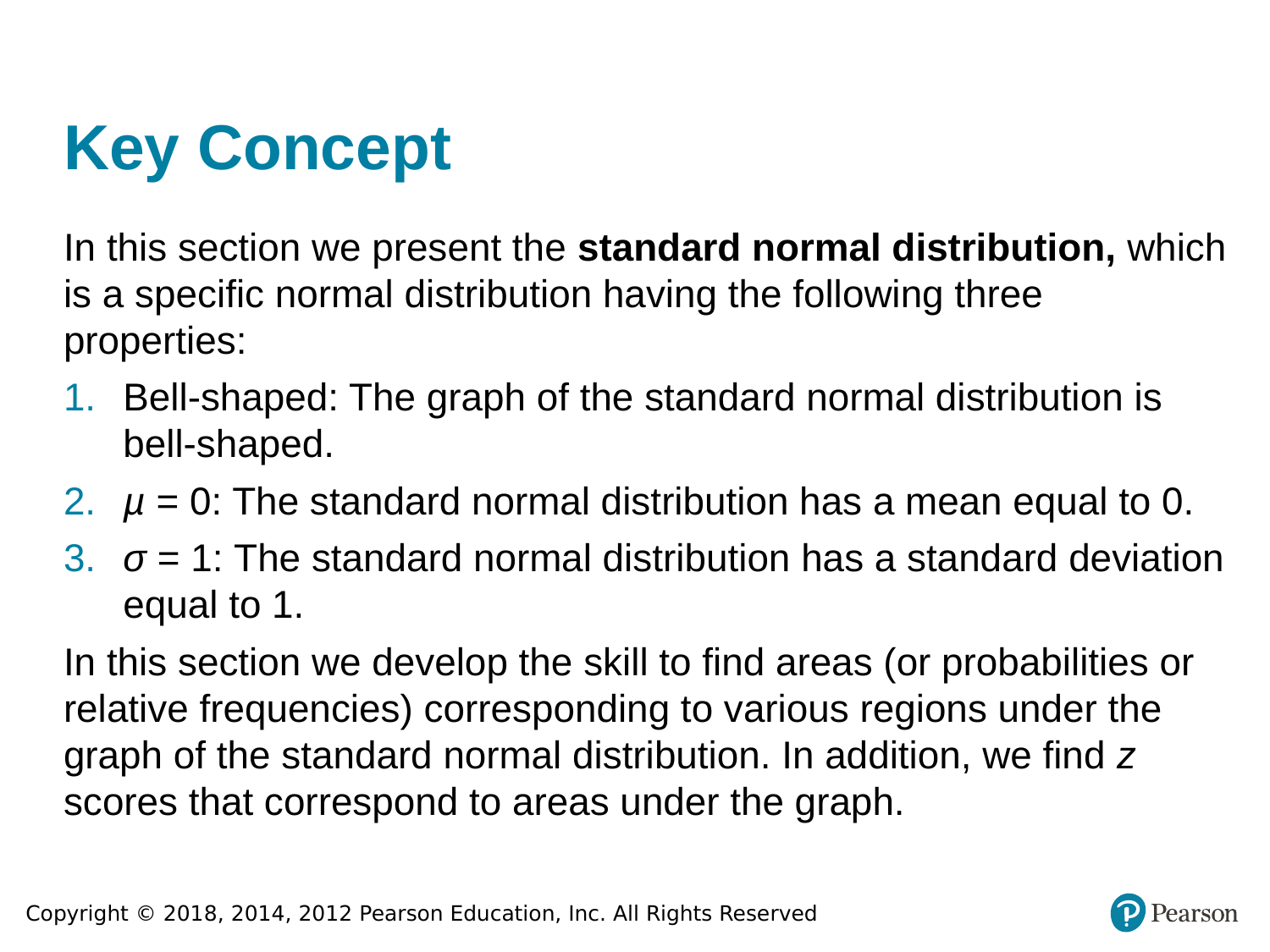

# Key Concept
In this section we present the standard normal distribution, which is a specific normal distribution having the following three properties:
Bell-shaped: The graph of the standard normal distribution is bell-shaped.
​µ = 0: The standard normal distribution has a mean equal to 0.
​σ = 1: The standard normal distribution has a standard deviation equal to 1.
In this section we develop the skill to find areas (or probabilities or relative frequencies) corresponding to various regions under the graph of the standard normal distribution. In addition, we find z scores that correspond to areas under the graph.